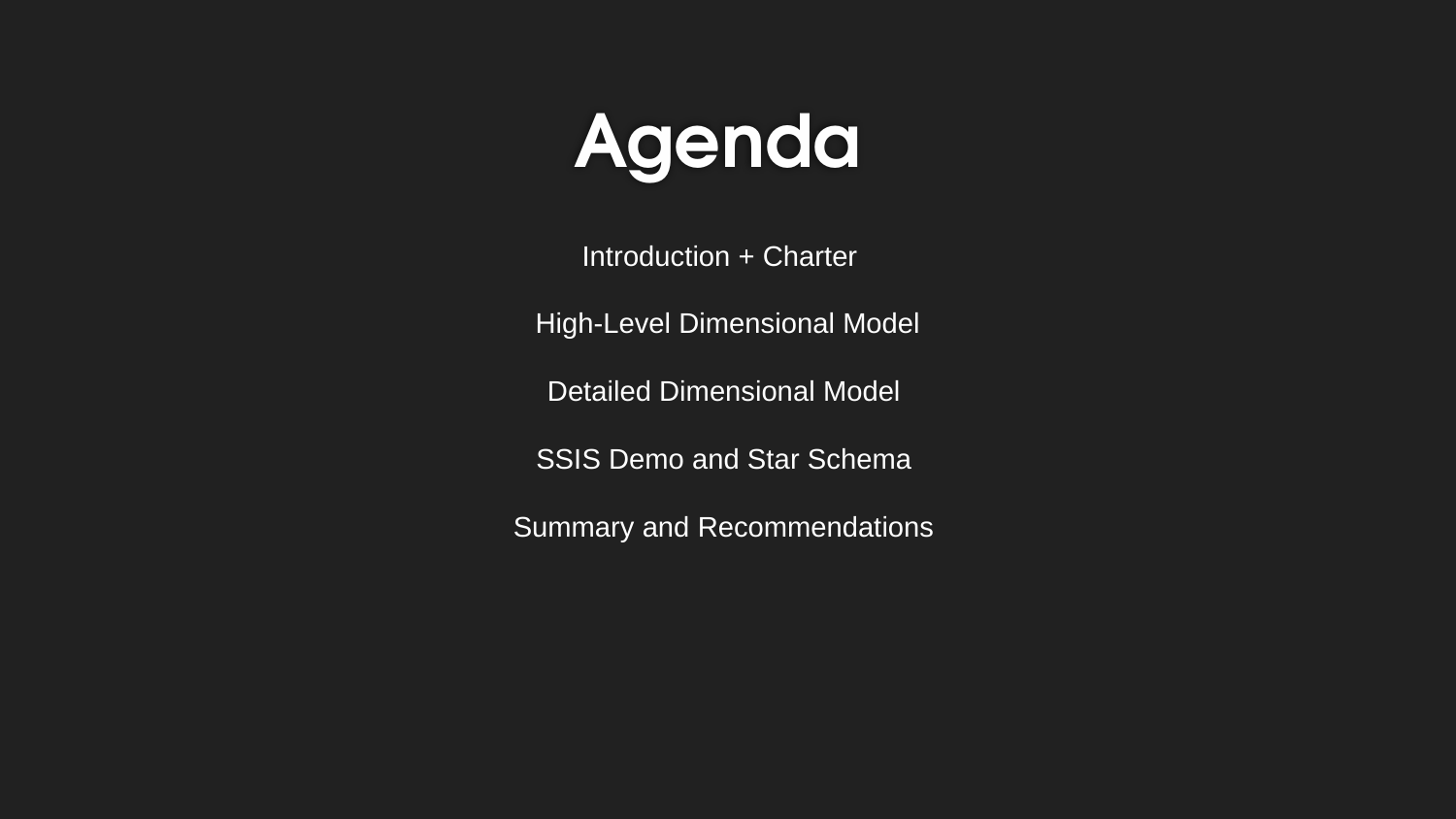

# Agenda
Introduction + Charter

High-Level Dimensional Model

Detailed Dimensional Model

SSIS Demo and Star Schema

Summary and Recommendations